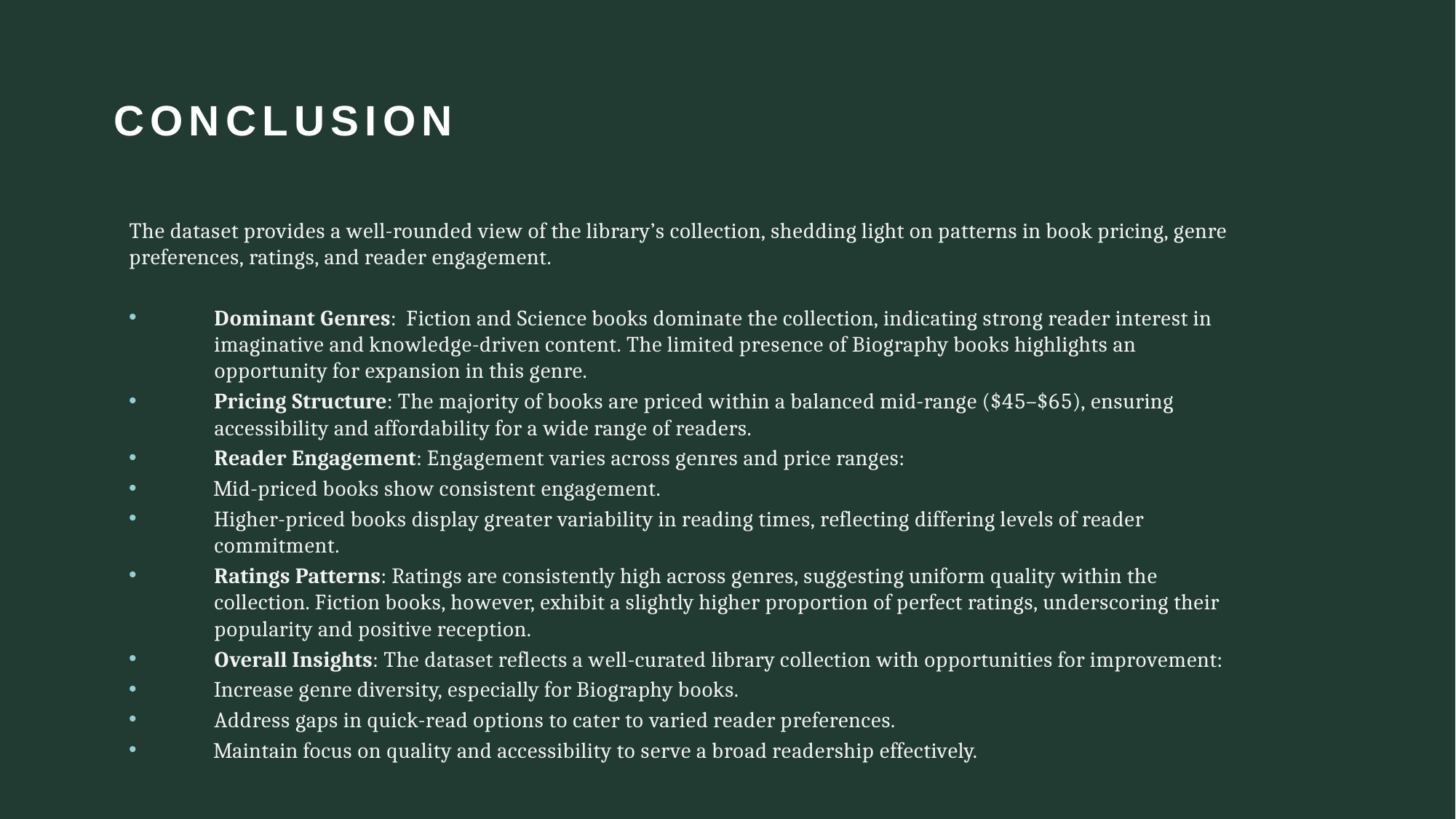

# Conclusion
The dataset provides a well-rounded view of the library’s collection, shedding light on patterns in book pricing, genre preferences, ratings, and reader engagement.

Dominant Genres:  Fiction and Science books dominate the collection, indicating strong reader interest in imaginative and knowledge-driven content. The limited presence of Biography books highlights an opportunity for expansion in this genre.
Pricing Structure: The majority of books are priced within a balanced mid-range ($45–$65), ensuring accessibility and affordability for a wide range of readers.
Reader Engagement: Engagement varies across genres and price ranges:
Mid-priced books show consistent engagement.
Higher-priced books display greater variability in reading times, reflecting differing levels of reader commitment.
Ratings Patterns: Ratings are consistently high across genres, suggesting uniform quality within the collection. Fiction books, however, exhibit a slightly higher proportion of perfect ratings, underscoring their popularity and positive reception.
Overall Insights: The dataset reflects a well-curated library collection with opportunities for improvement:
Increase genre diversity, especially for Biography books.
Address gaps in quick-read options to cater to varied reader preferences.
Maintain focus on quality and accessibility to serve a broad readership effectively.